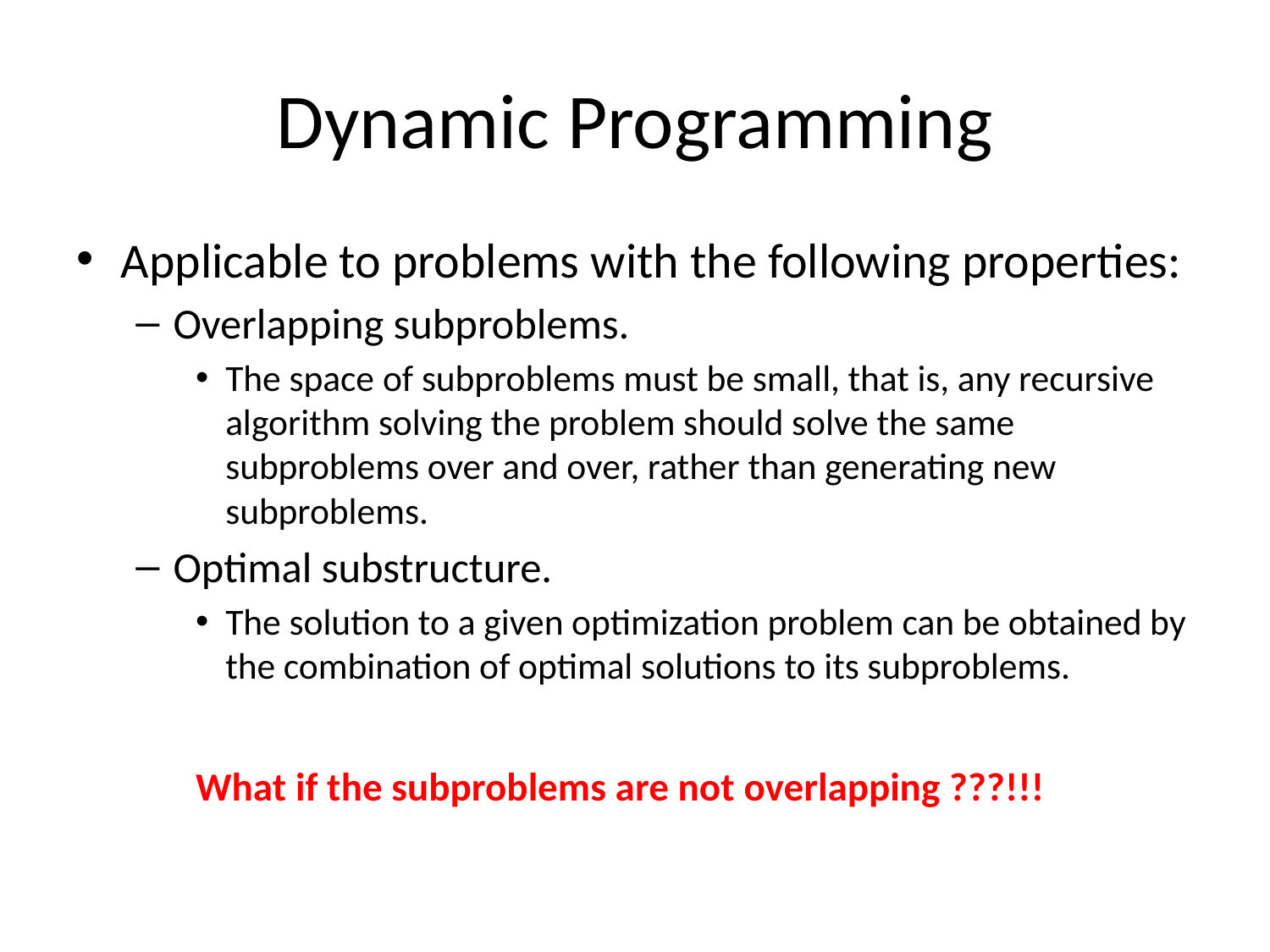

# Dynamic Programming
Applicable to problems with the following properties:
Overlapping subproblems.
The space of subproblems must be small, that is, any recursive algorithm solving the problem should solve the same subproblems over and over, rather than generating new subproblems.
Optimal substructure.
The solution to a given optimization problem can be obtained by the combination of optimal solutions to its subproblems.

What if the subproblems are not overlapping ???!!!